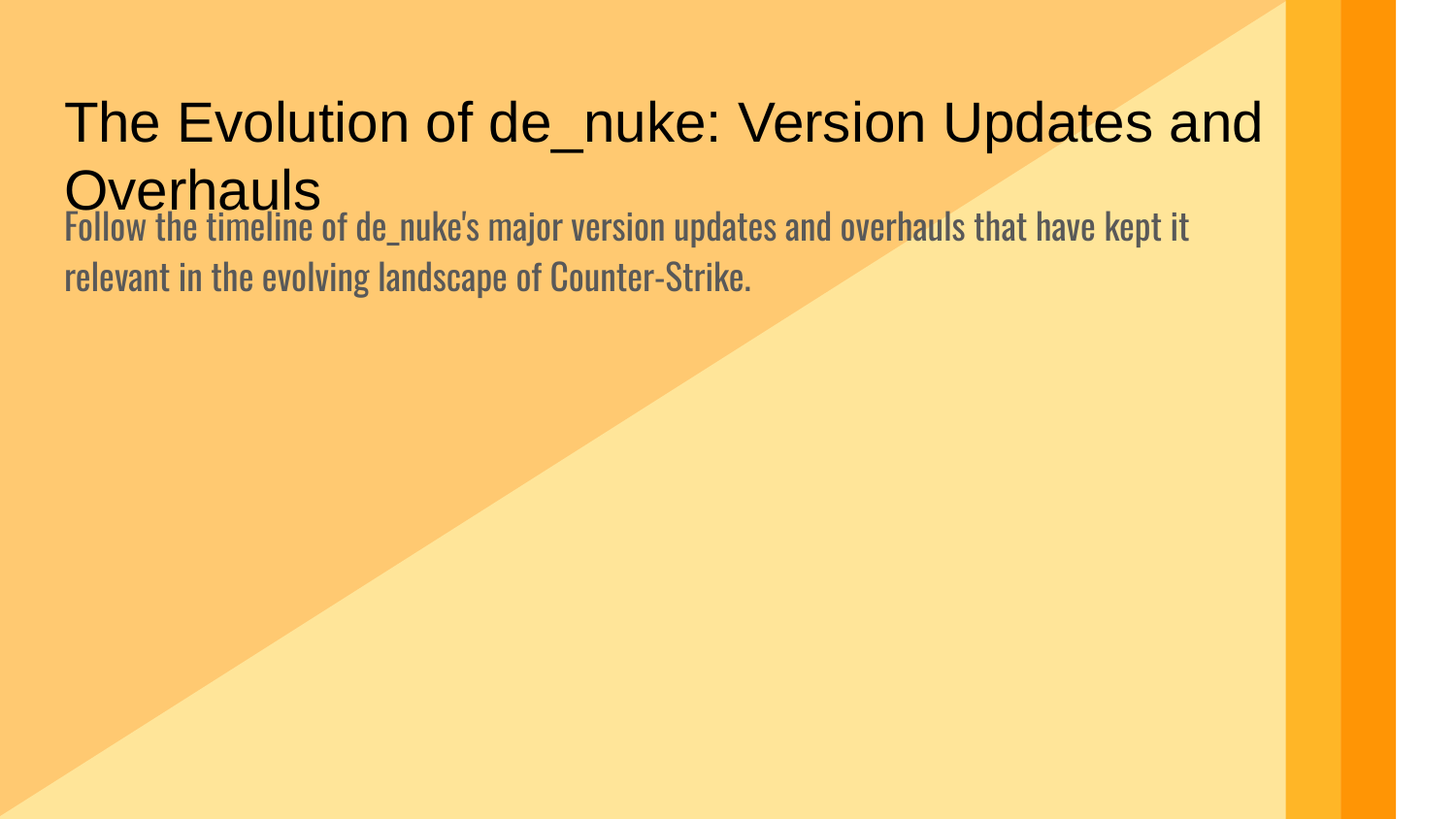

The Evolution of de_nuke: Version Updates and Overhauls
Follow the timeline of de_nuke's major version updates and overhauls that have kept it relevant in the evolving landscape of Counter-Strike.